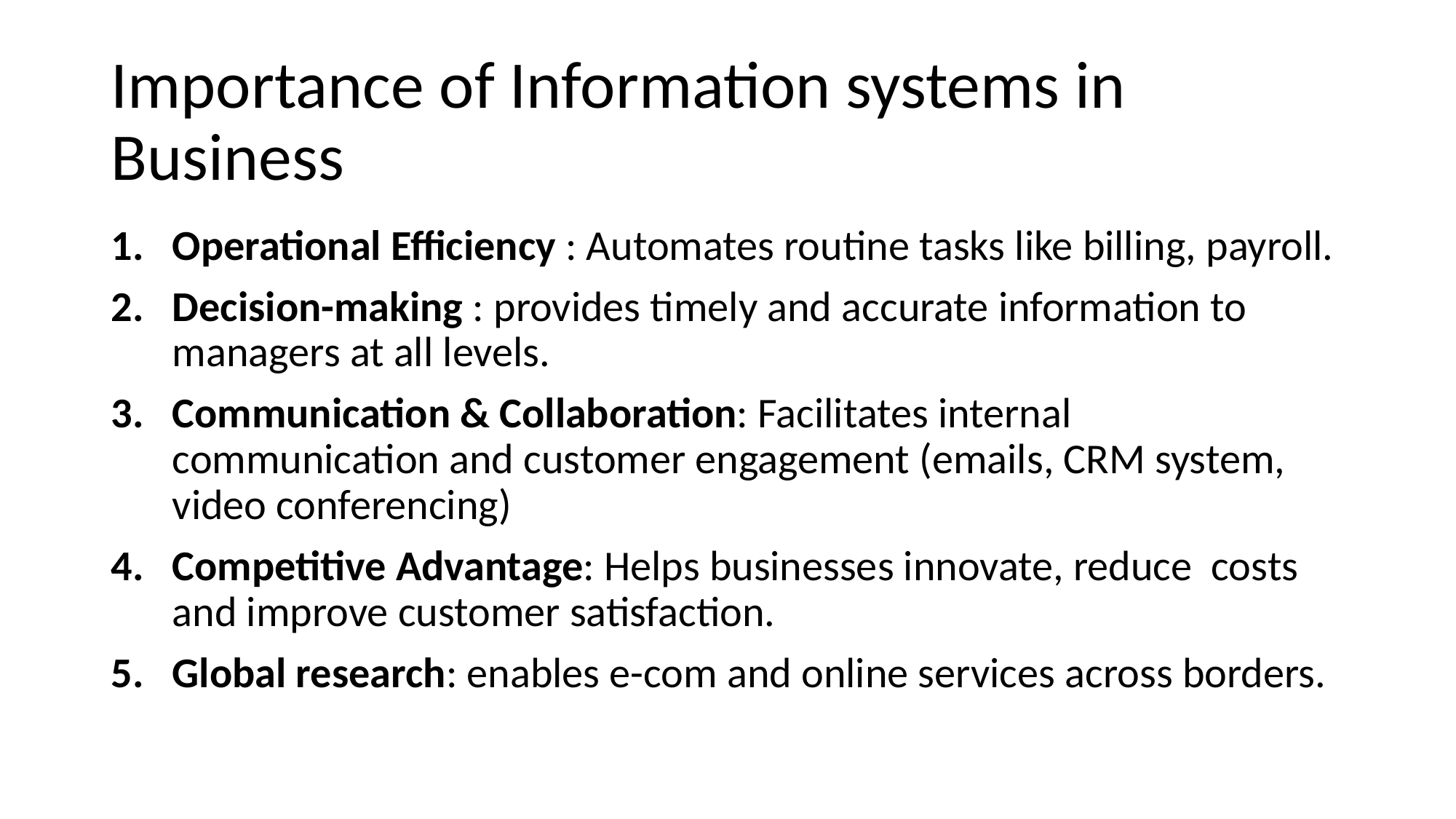

# Importance of Information systems in Business
Operational Efficiency : Automates routine tasks like billing, payroll.
Decision-making : provides timely and accurate information to managers at all levels.
Communication & Collaboration: Facilitates internal communication and customer engagement (emails, CRM system, video conferencing)
Competitive Advantage: Helps businesses innovate, reduce  costs and improve customer satisfaction.
Global research: enables e-com and online services across borders.